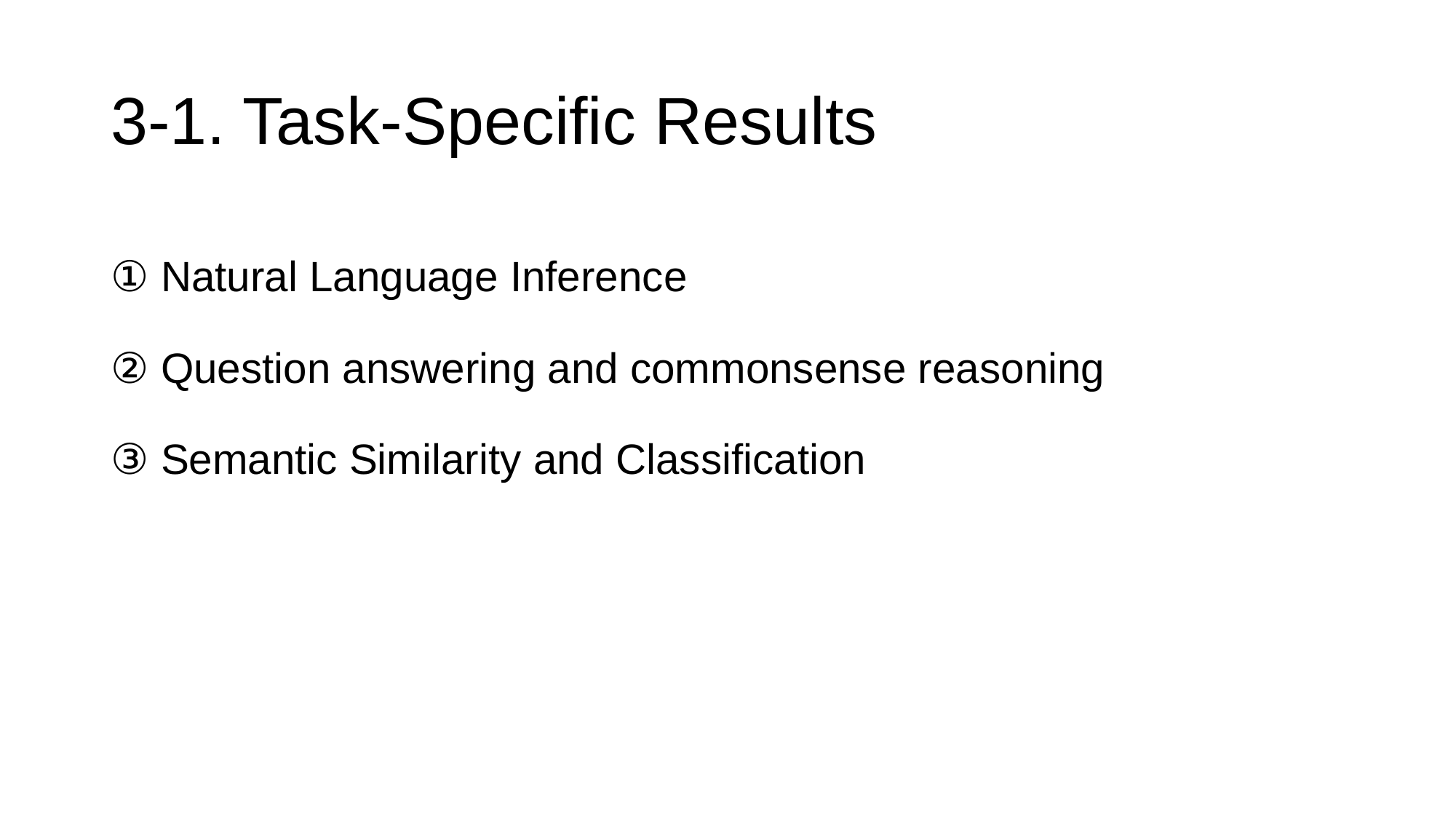

# 3-1. Task-Specific Results
① Natural Language Inference
② Question answering and commonsense reasoning
③ Semantic Similarity and Classification